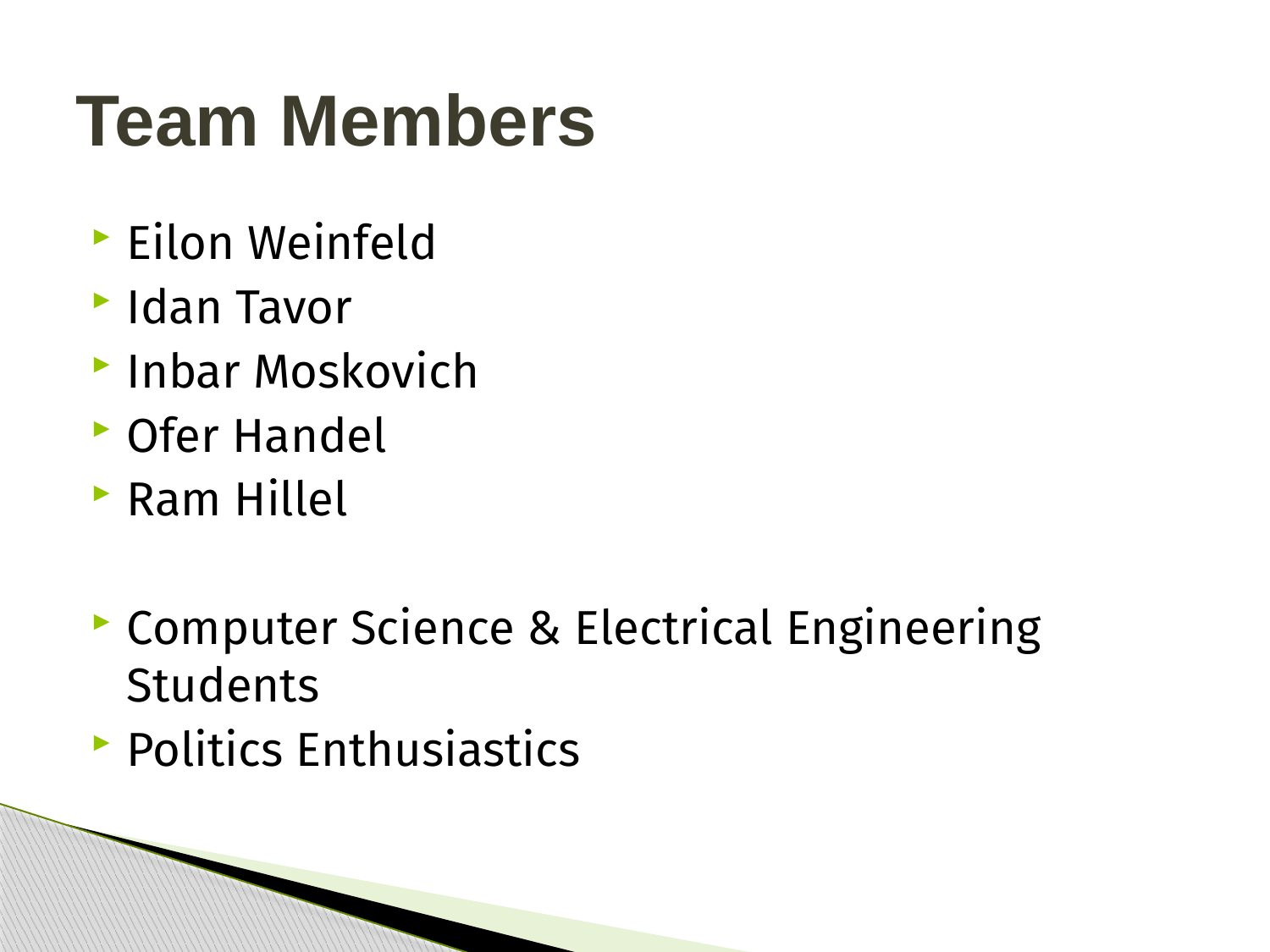

# Team Members
Eilon Weinfeld
Idan Tavor
Inbar Moskovich
Ofer Handel
Ram Hillel

Computer Science & Electrical Engineering Students
Politics Enthusiastics